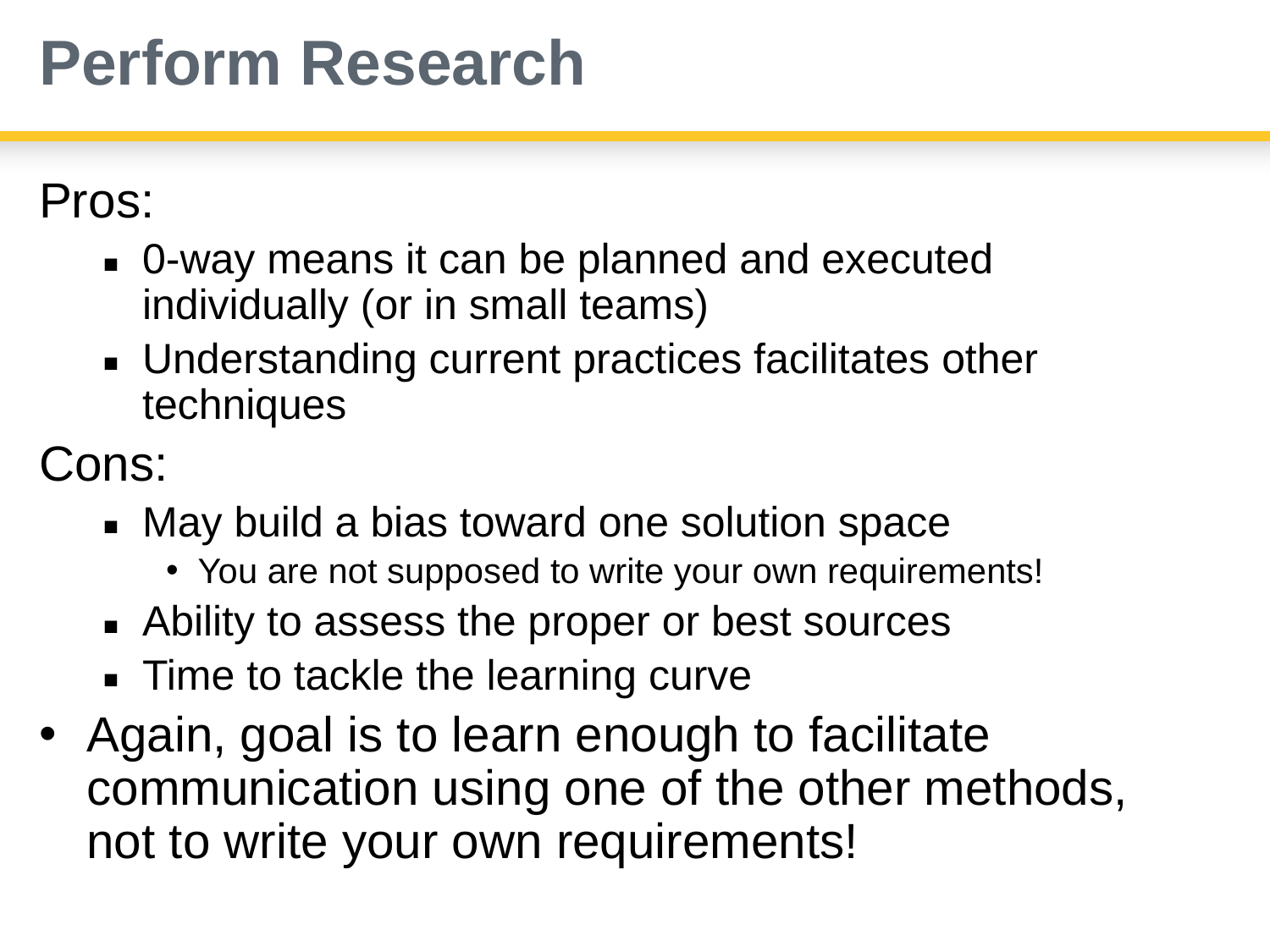

# Perform Research
Pros:
0-way means it can be planned and executed individually (or in small teams)
Understanding current practices facilitates other techniques
Cons:
May build a bias toward one solution space
You are not supposed to write your own requirements!
Ability to assess the proper or best sources
Time to tackle the learning curve
Again, goal is to learn enough to facilitate communication using one of the other methods, not to write your own requirements!